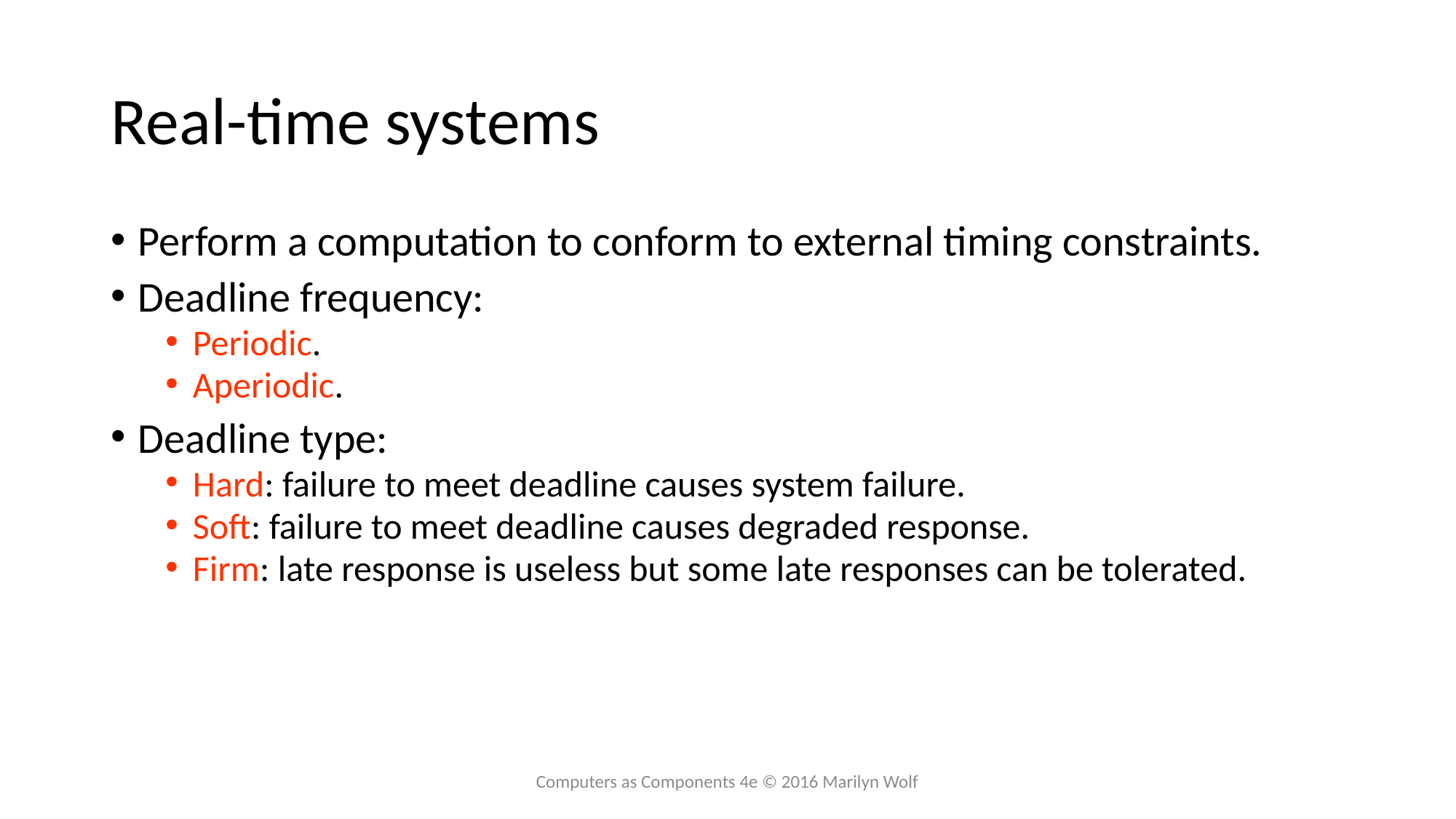

# Real-time systems
Perform a computation to conform to external timing constraints.
Deadline frequency:
Periodic.
Aperiodic.
Deadline type:
Hard: failure to meet deadline causes system failure.
Soft: failure to meet deadline causes degraded response.
Firm: late response is useless but some late responses can be tolerated.
Computers as Components 4e © 2016 Marilyn Wolf